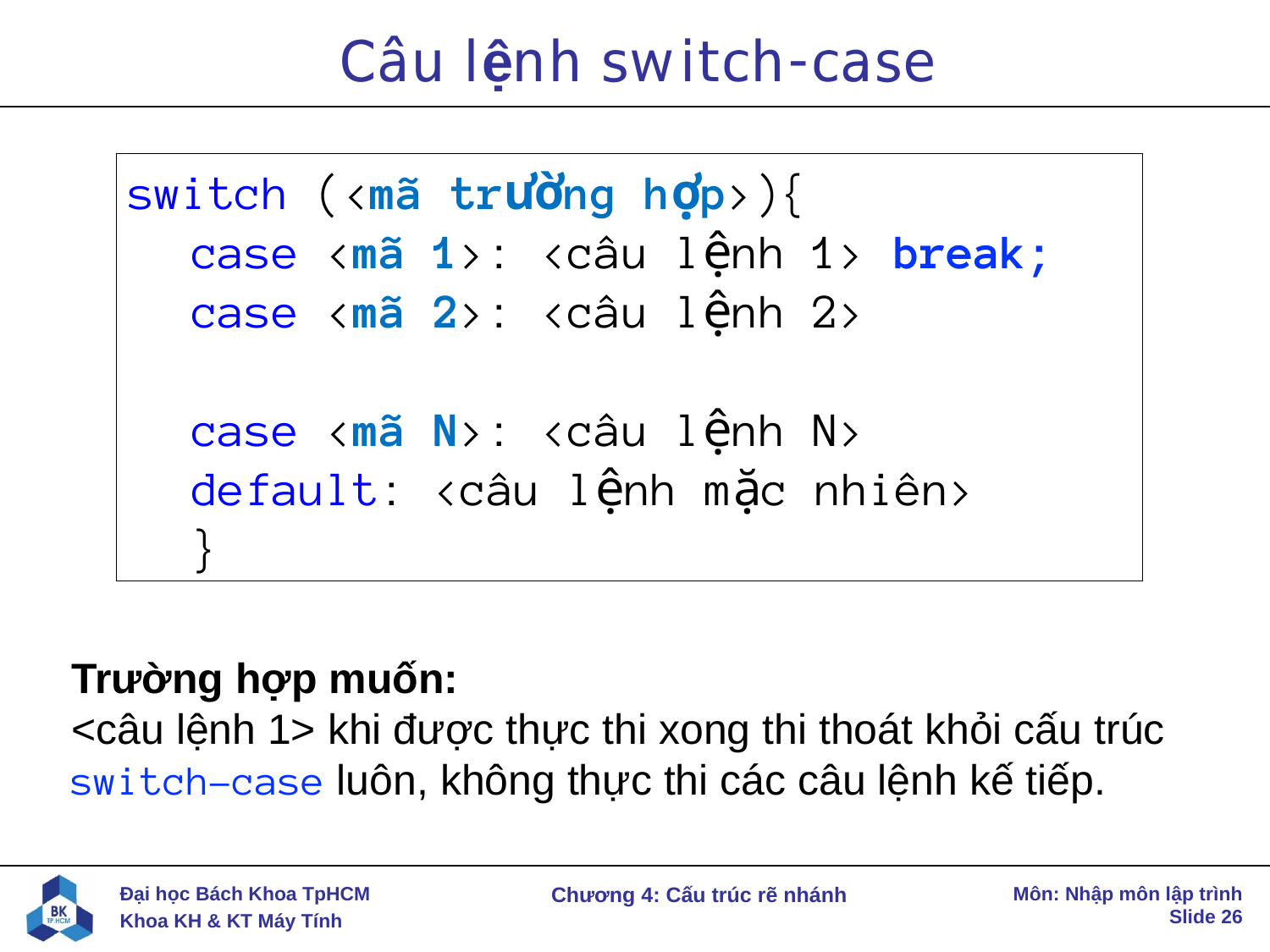

# Câu lệnh switch-case
switch (<mã trường hợp>){
case <mã 1>: <câu lệnh 1> break;
case <mã 2>: <câu lệnh 2>

case <mã N>: <câu lệnh N>
default: <câu lệnh mặc nhiên>
}
Trường hợp muốn:
<câu lệnh 1> khi được thực thi xong thi thoát khỏi cấu trúc switch-case luôn, không thực thi các câu lệnh kế tiếp.